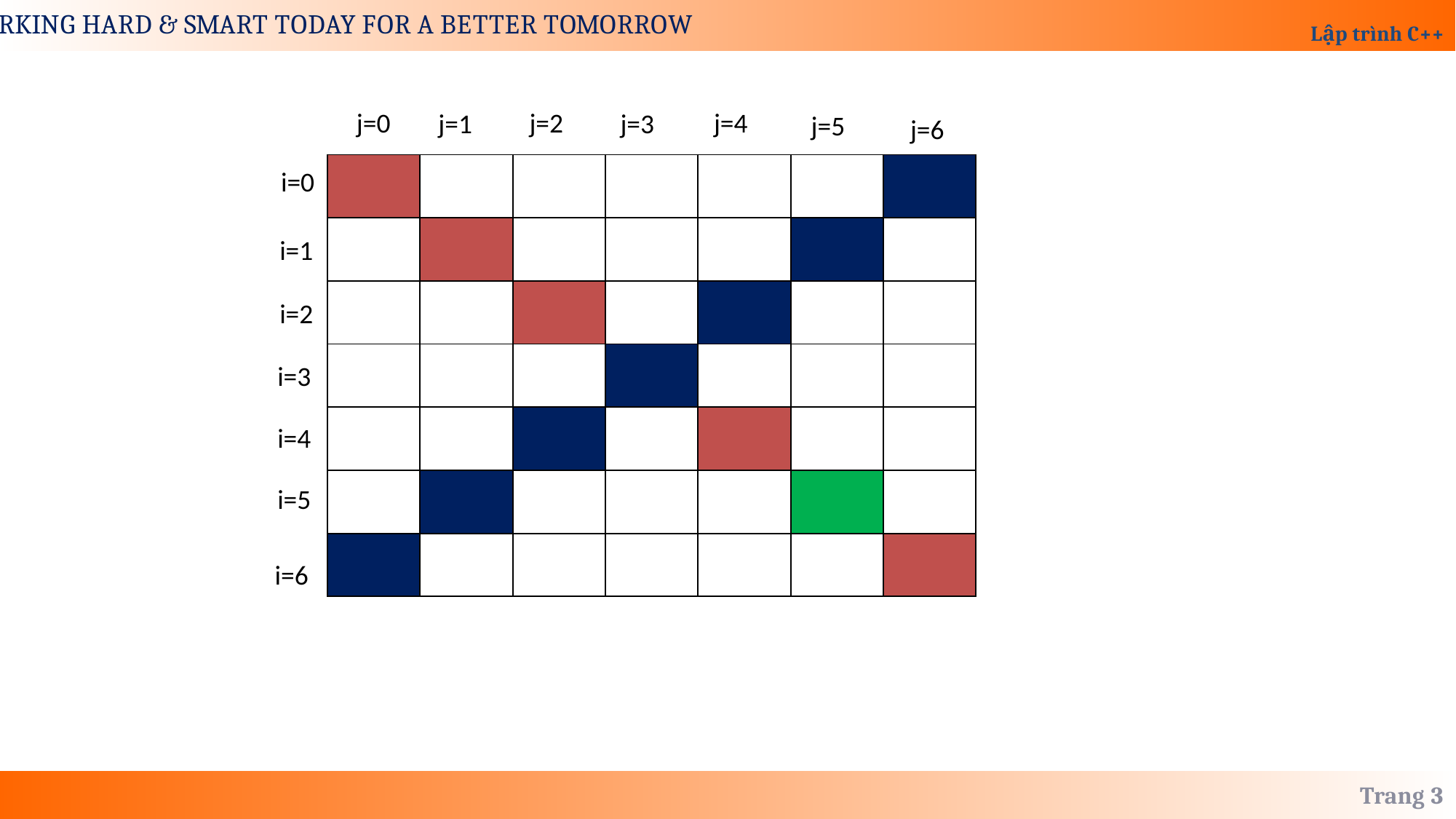

j=0
j=2
j=4
j=1
j=3
j=5
j=6
|  |  |  |  |  |  |  |
| --- | --- | --- | --- | --- | --- | --- |
|  |  |  |  |  |  |  |
|  |  |  |  |  |  |  |
|  |  |  |  |  |  |  |
|  |  |  |  |  |  |  |
|  |  |  |  |  |  |  |
|  |  |  |  |  |  |  |
i=0
i=1
i=2
i=3
i=4
i=5
i=6
Trang 3